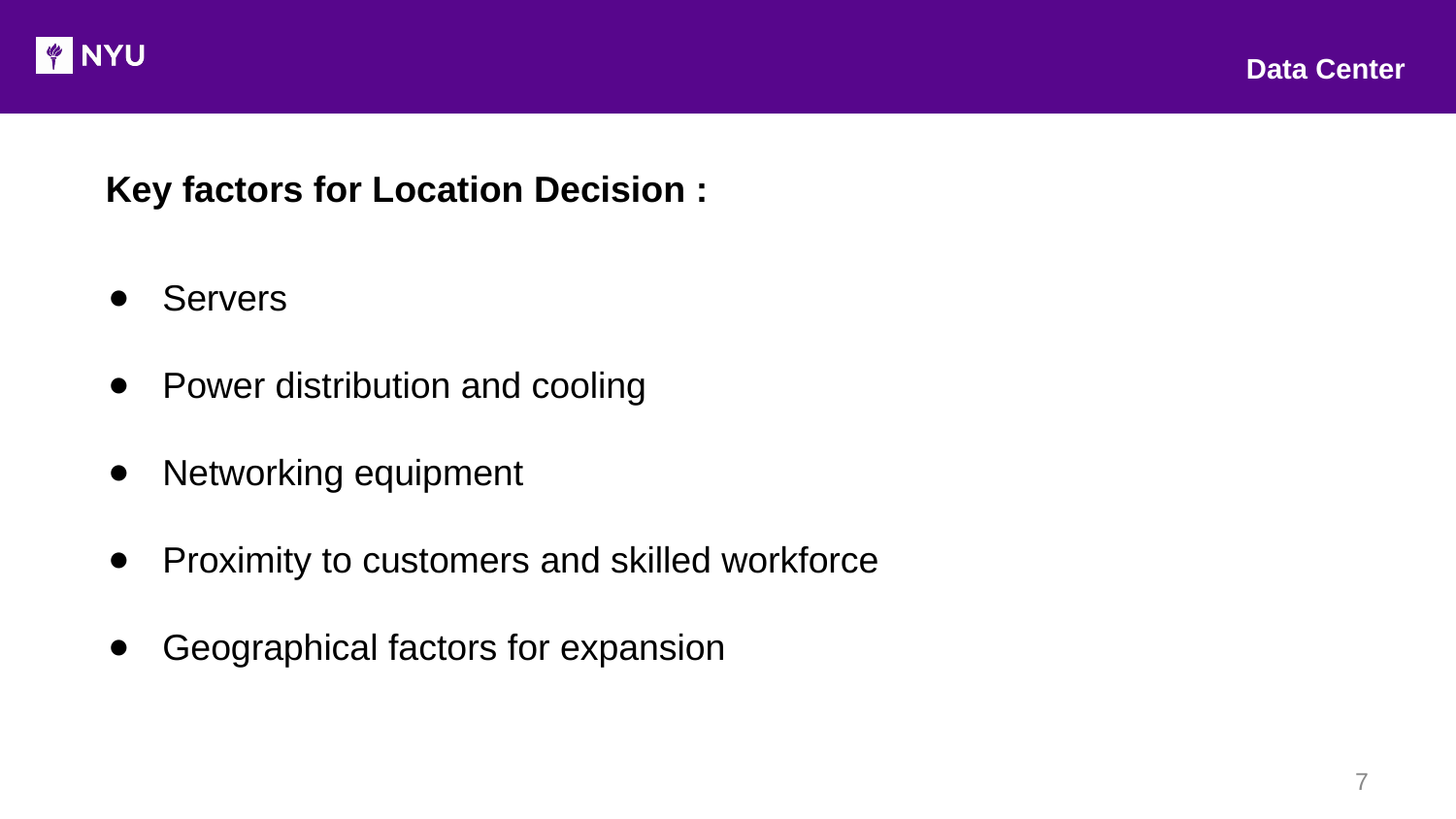

Data Center
Key factors for Location Decision :
Servers
Power distribution and cooling
Networking equipment
Proximity to customers and skilled workforce
Geographical factors for expansion
7